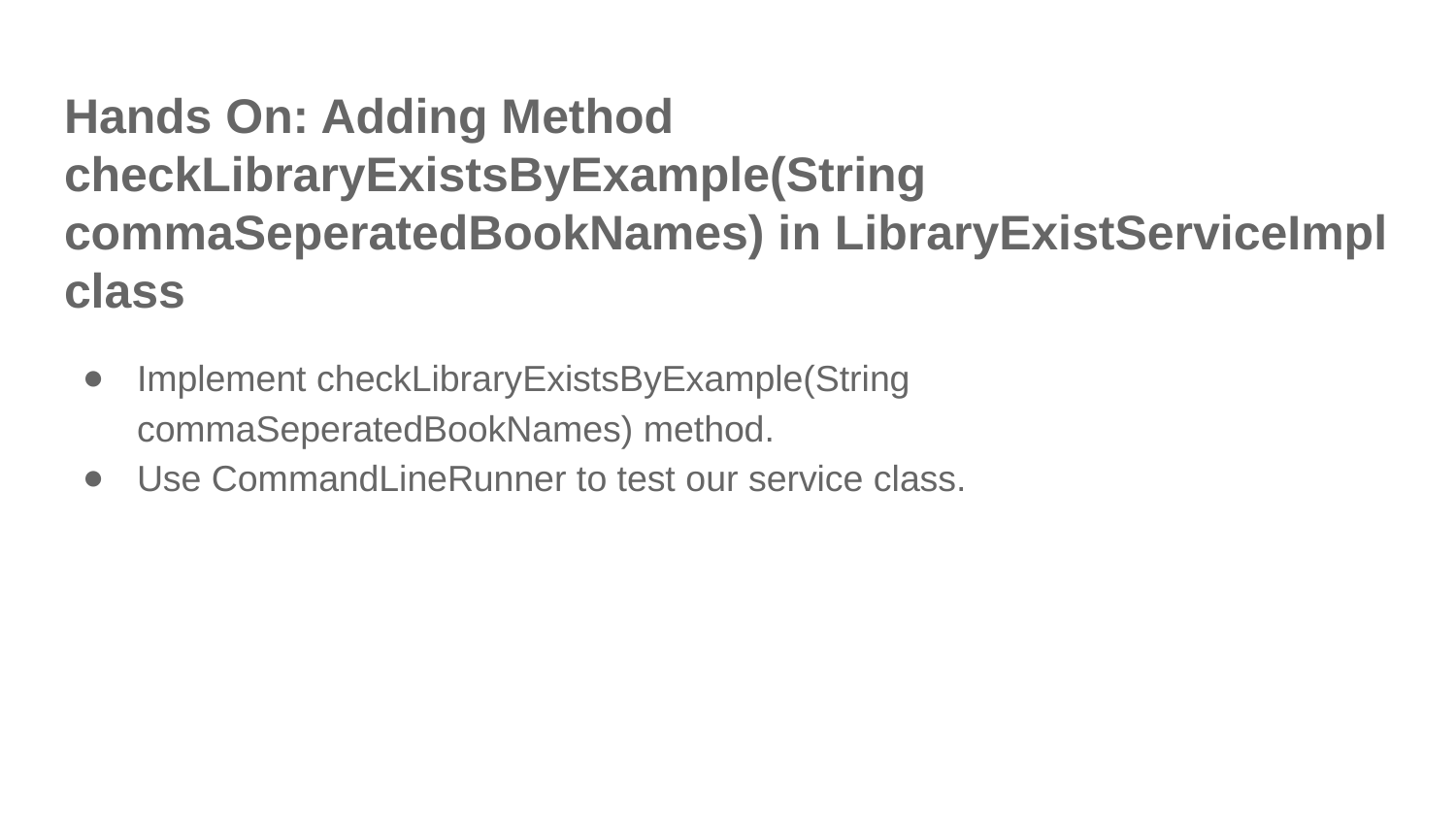

# Hands On: Adding Method checkLibraryExistsByExample(String commaSeperatedBookNames) in LibraryExistServiceImpl class
Implement checkLibraryExistsByExample(String commaSeperatedBookNames) method.
Use CommandLineRunner to test our service class.